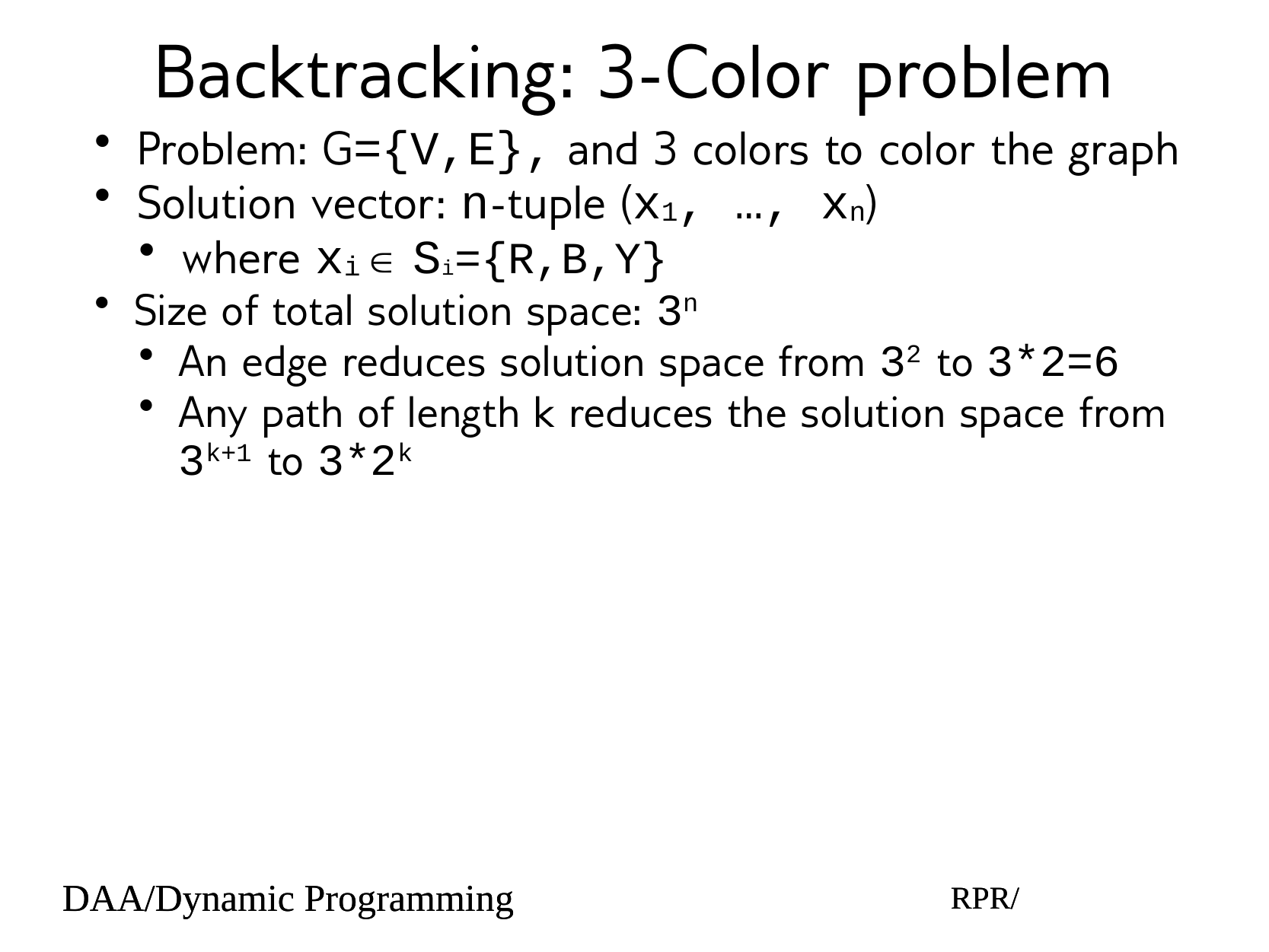

# Backtracking: 3-Color problem
Problem: G={V,E}, and 3 colors to color the graph
Solution vector: n-tuple (x1, …, xn)
where xi ∈ Si={R,B,Y}
Size of total solution space: 3n
An edge reduces solution space from 32 to 3*2=6
Any path of length k reduces the solution space from 3k+1 to 3*2k
DAA/Dynamic Programming
RPR/
13